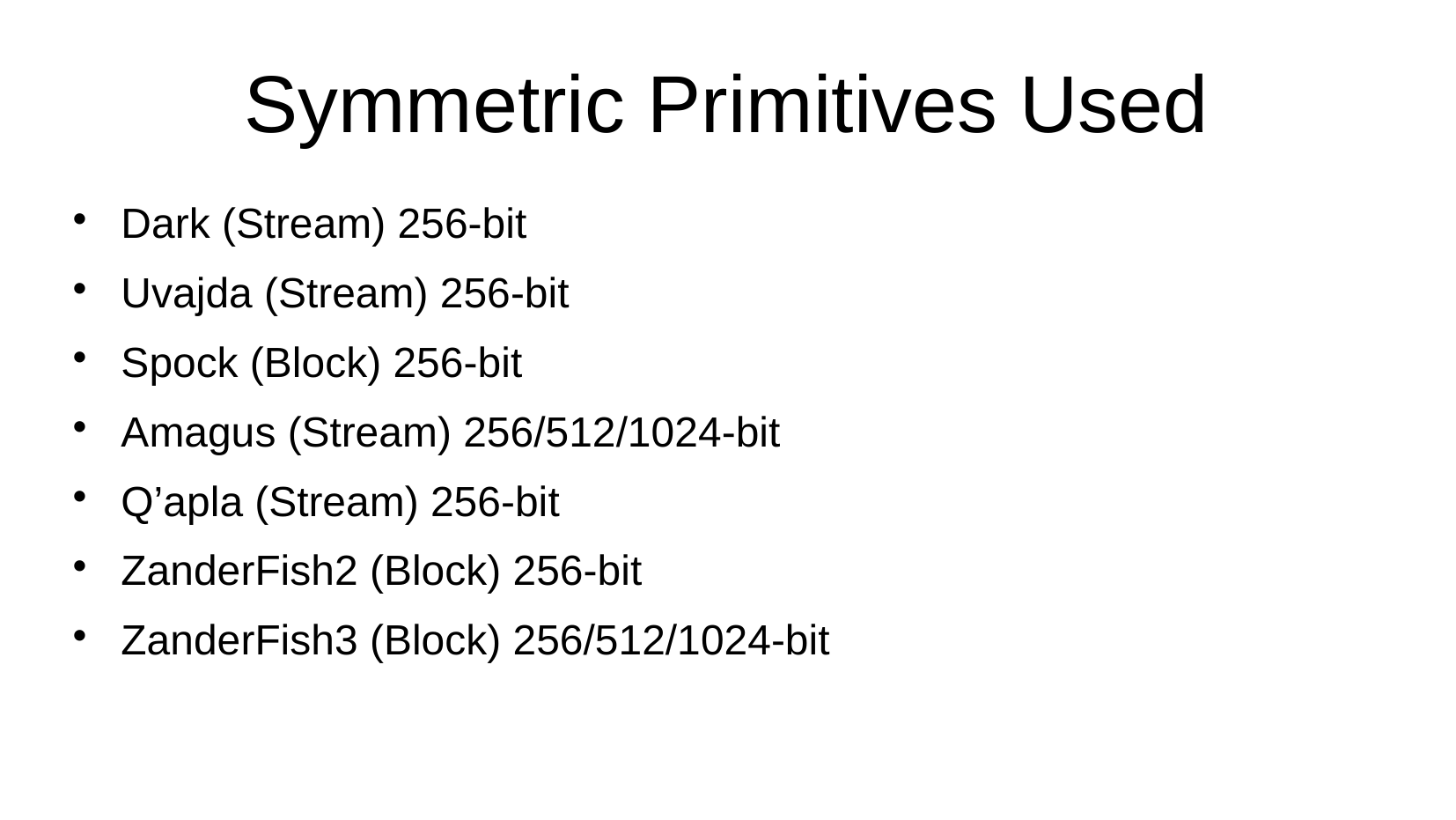

Symmetric Primitives Used
Dark (Stream) 256-bit
Uvajda (Stream) 256-bit
Spock (Block) 256-bit
Amagus (Stream) 256/512/1024-bit
Q’apla (Stream) 256-bit
ZanderFish2 (Block) 256-bit
ZanderFish3 (Block) 256/512/1024-bit